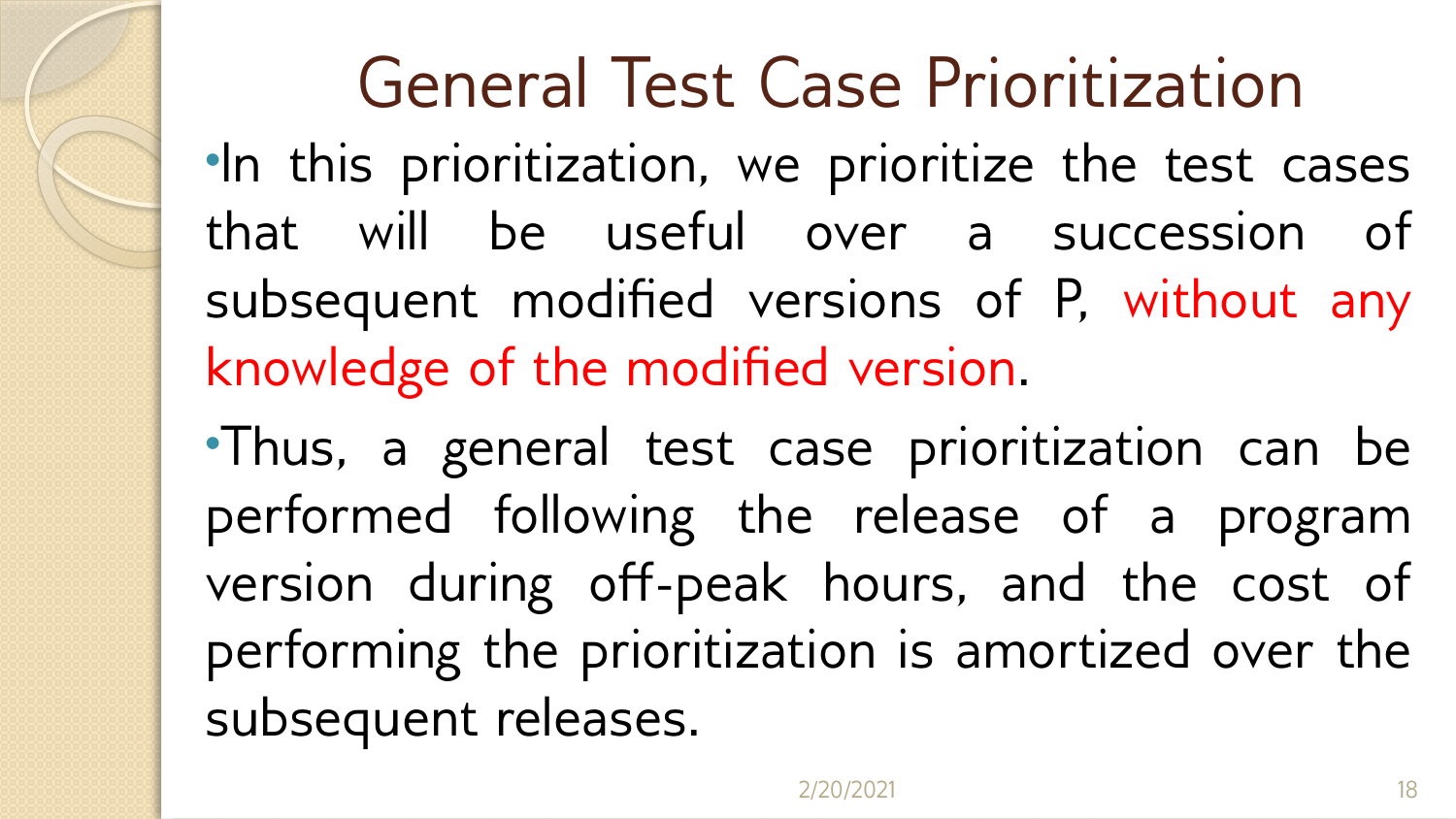

# General Test Case Prioritization
In this prioritization, we prioritize the test cases that will be useful over a succession of subsequent modified versions of P, without any knowledge of the modified version.
Thus, a general test case prioritization can be performed following the release of a program version during off-peak hours, and the cost of performing the prioritization is amortized over the subsequent releases.
2/20/2021
18